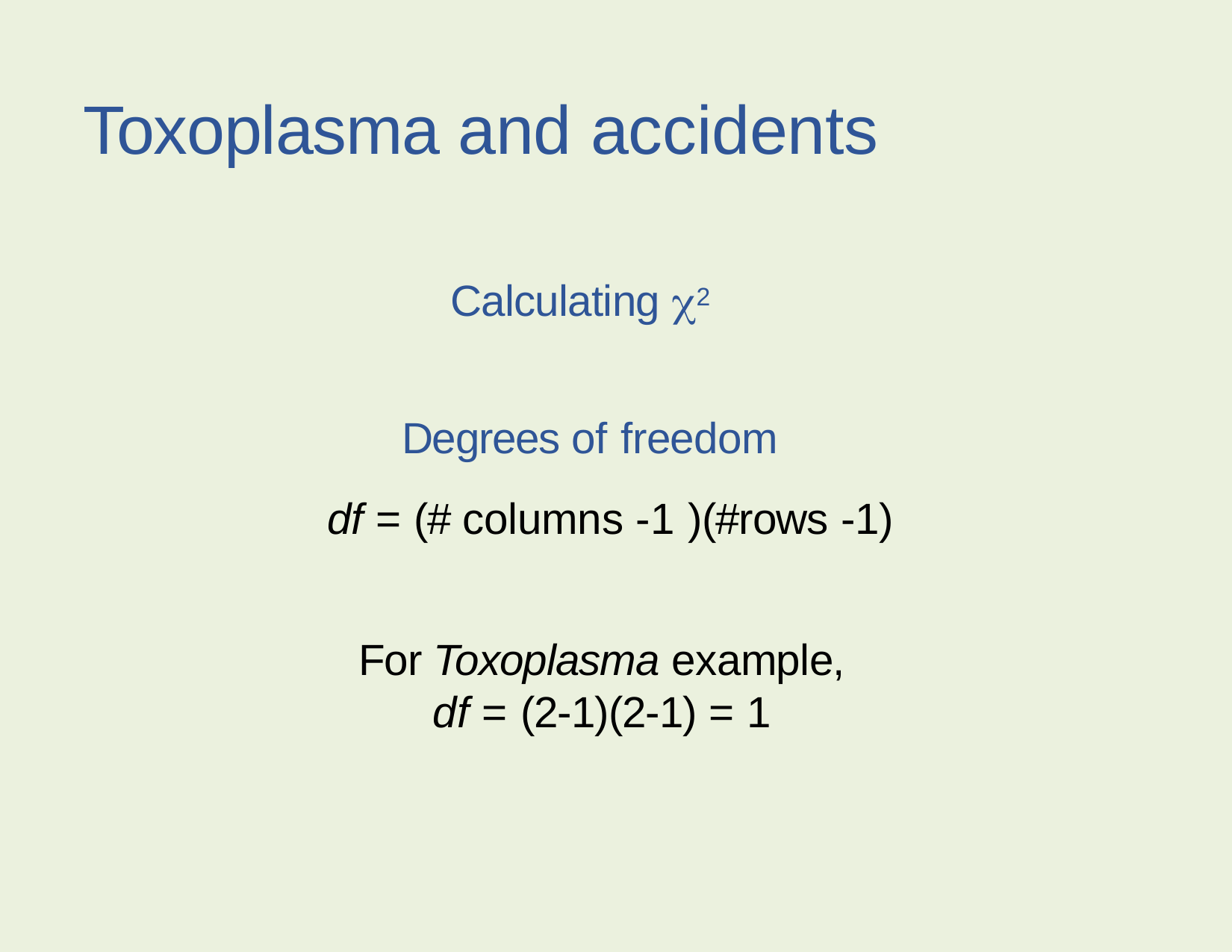

Toxoplasma and accidents
Calculating χ2
Degrees of freedom
df = (# columns -1 )(#rows -1)
For Toxoplasma example,
df = (2-1)(2-1) = 1